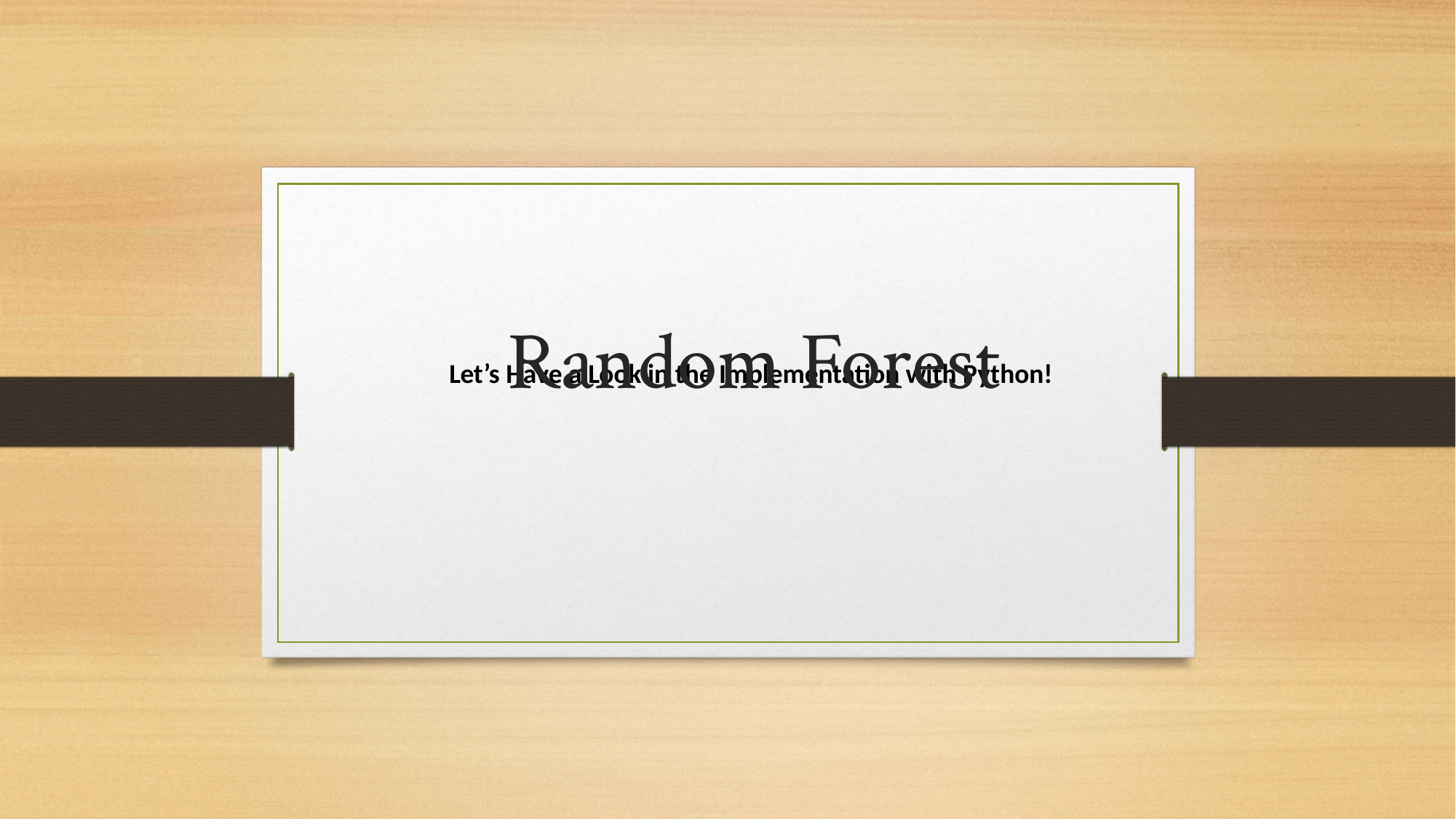

# Random Forest
Let’s Have a Look in the Implementation with Python!